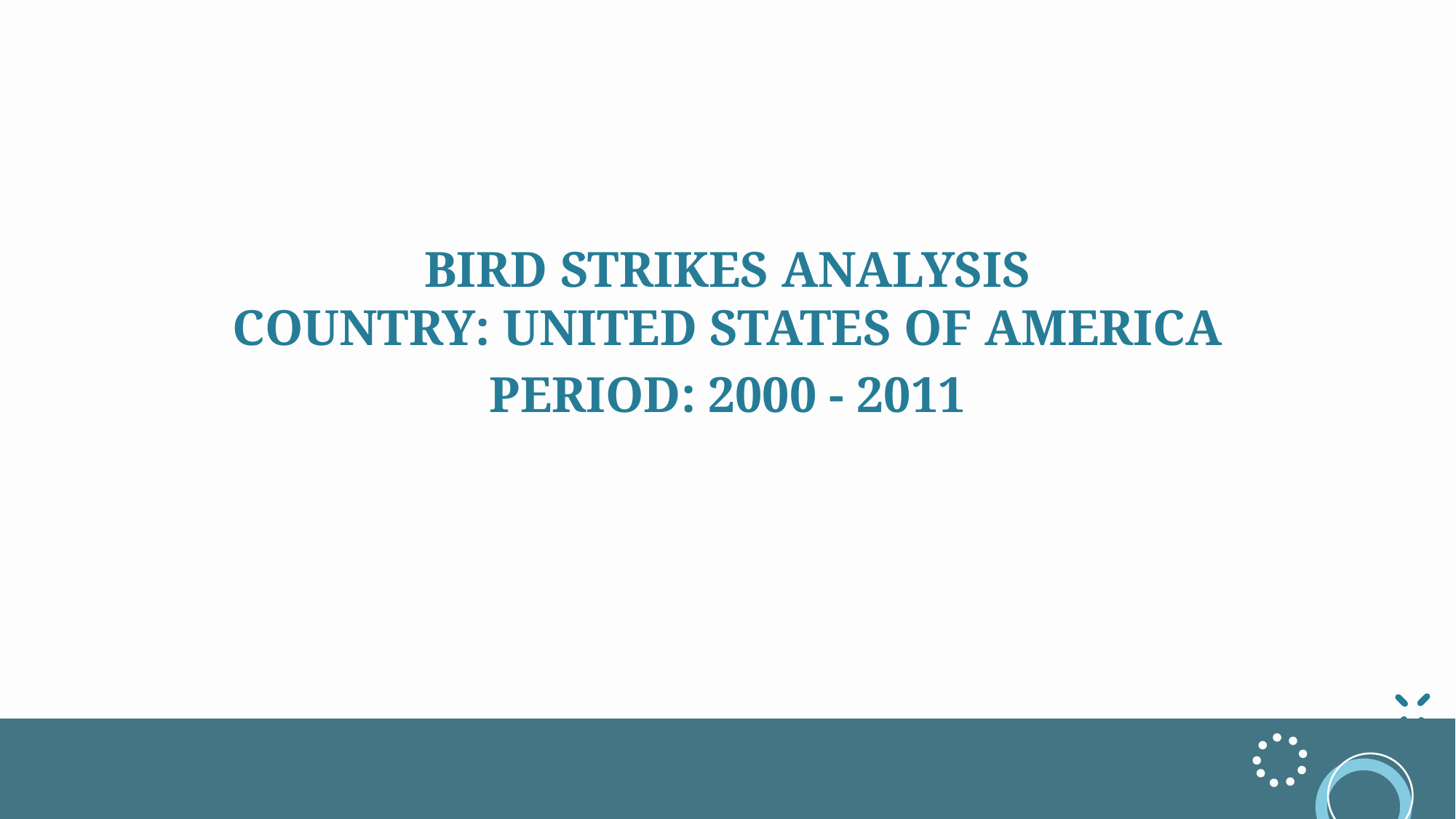

# BIRD STRIKES ANALYSIS
COUNTRY: UNITED STATES OF AMERICA
PERIOD: 2000 - 2011